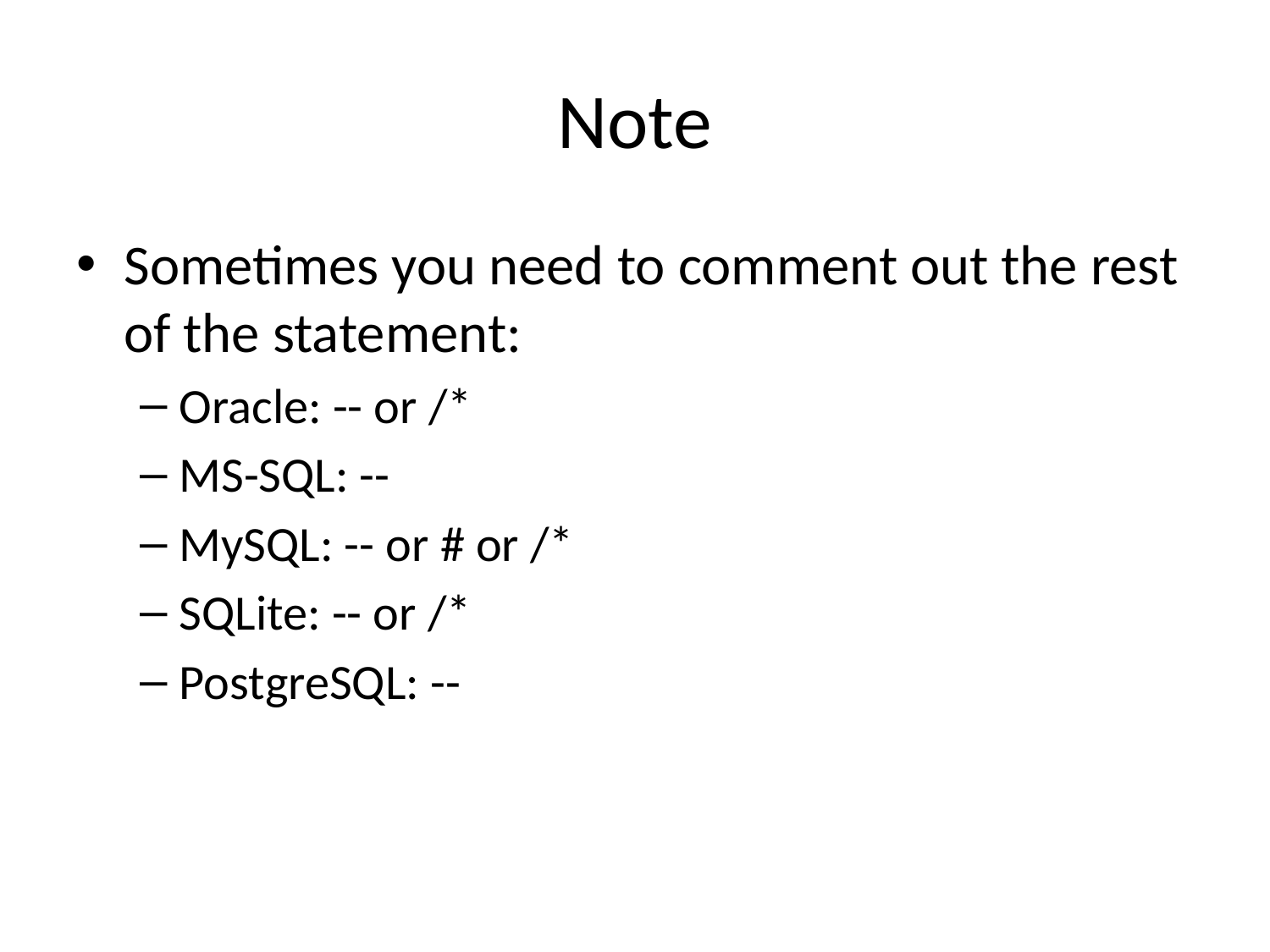

# Note
Sometimes you need to comment out the rest of the statement:
Oracle: -- or /*
MS-SQL: --
MySQL: -- or # or /*
SQLite: -- or /*
PostgreSQL: --